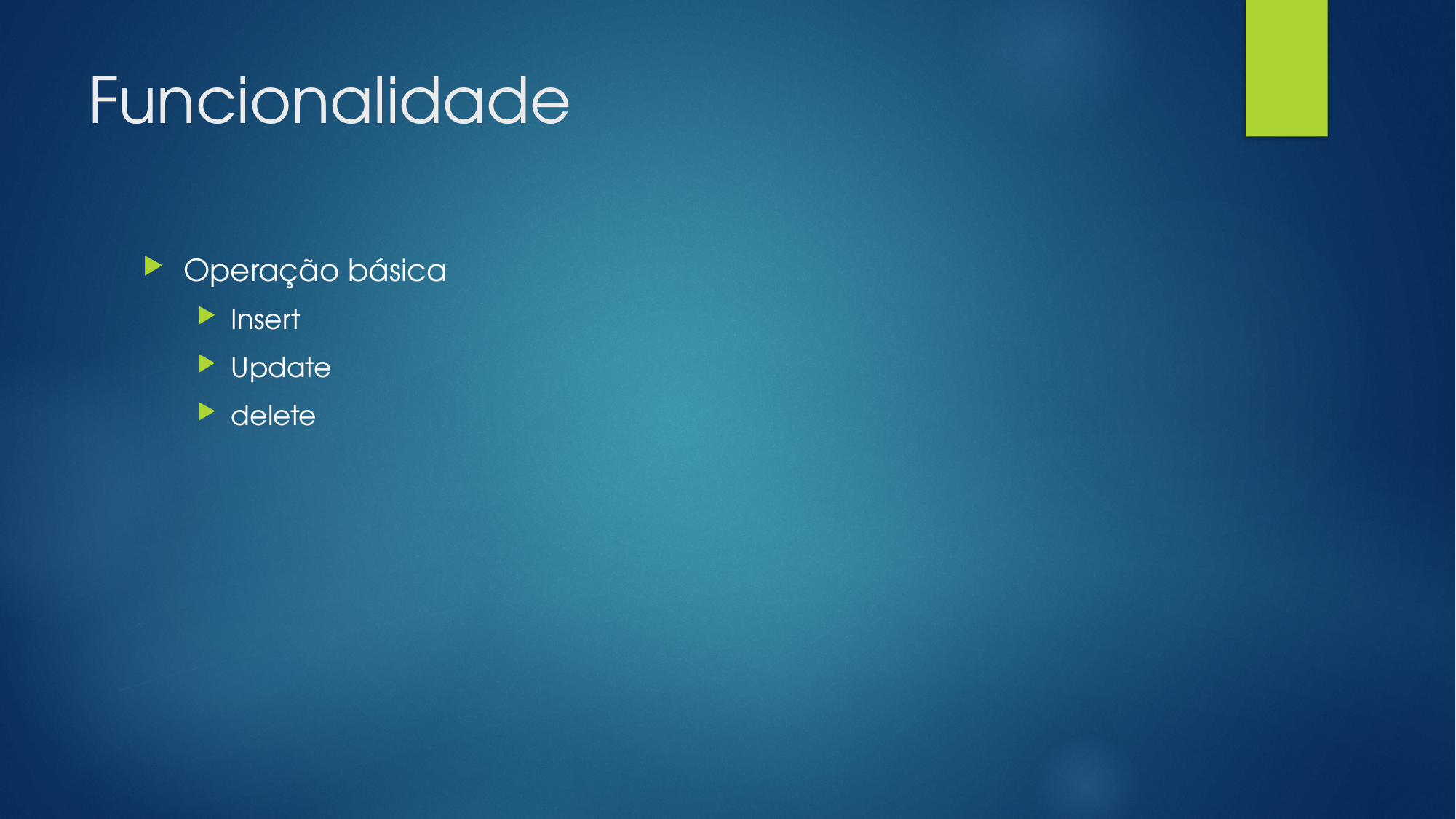

# Funcionalidade
Operação básica
Insert
Update
delete